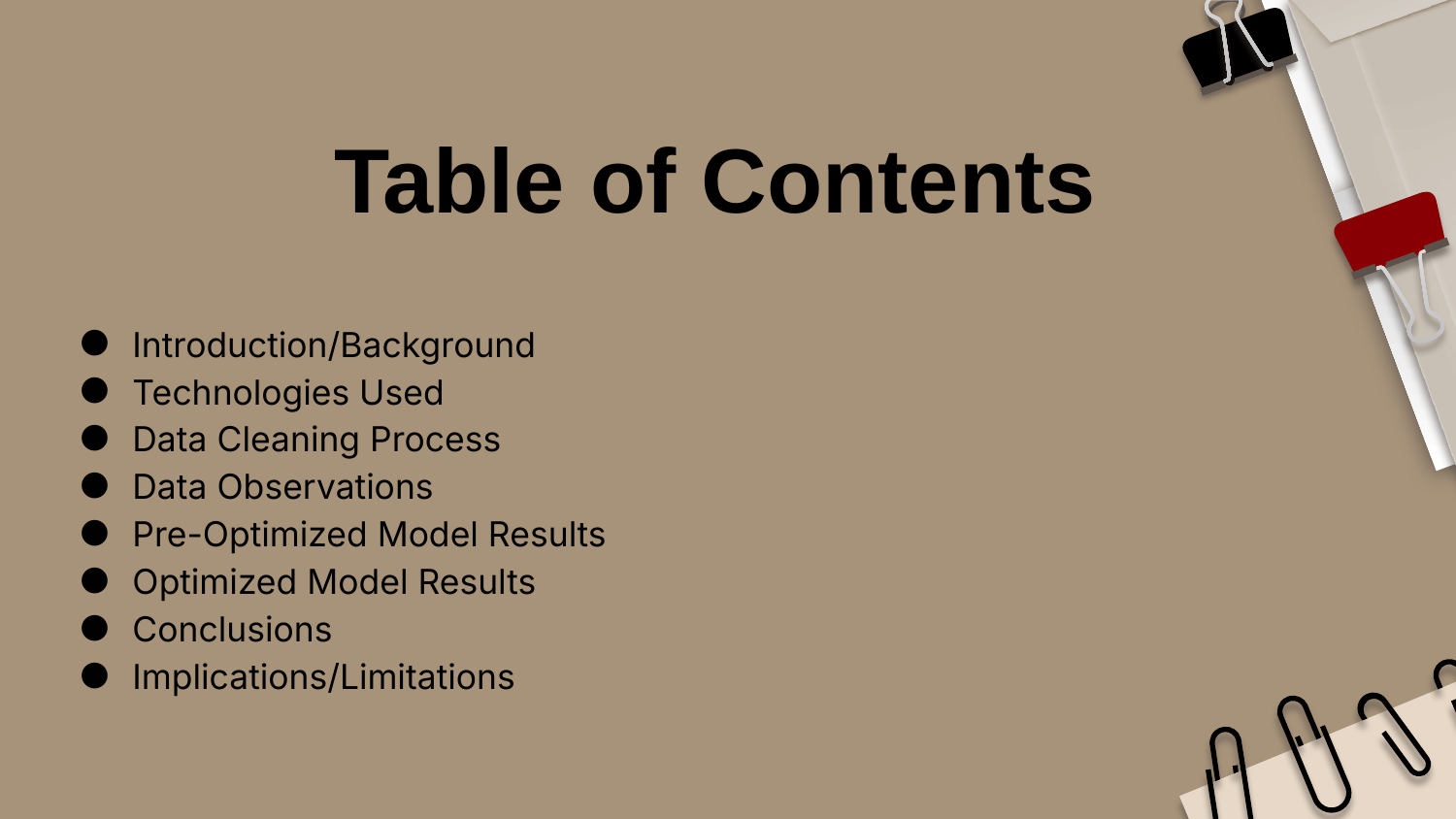

# Table of Contents
Introduction/Background
Technologies Used
Data Cleaning Process
Data Observations
Pre-Optimized Model Results
Optimized Model Results
Conclusions
Implications/Limitations